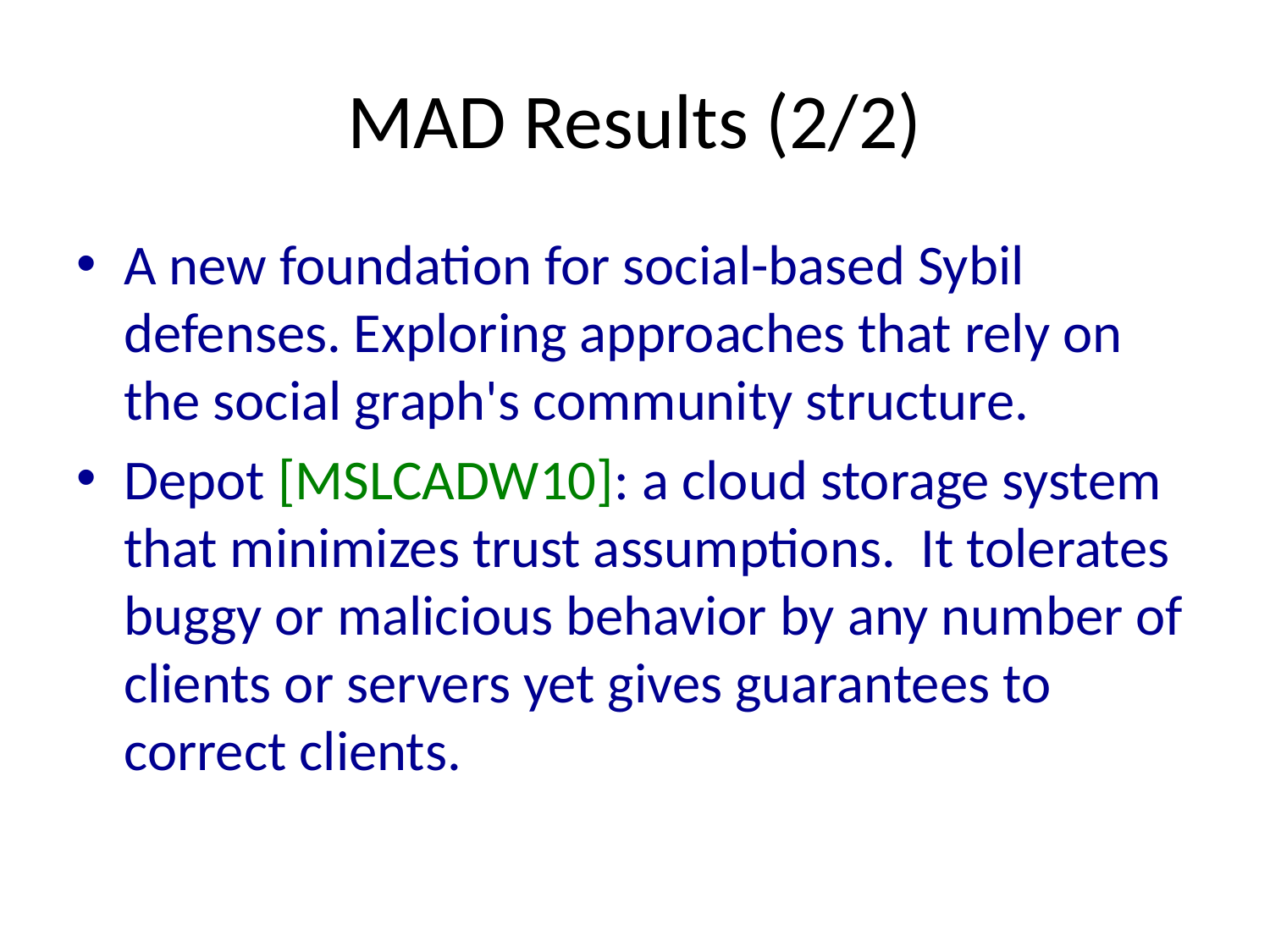

# MAD Results (2/2)
A new foundation for social-based Sybil defenses. Exploring approaches that rely on the social graph's community structure.
Depot [MSLCADW10]: a cloud storage system that minimizes trust assumptions.  It tolerates buggy or malicious behavior by any number of clients or servers yet gives guarantees to correct clients.